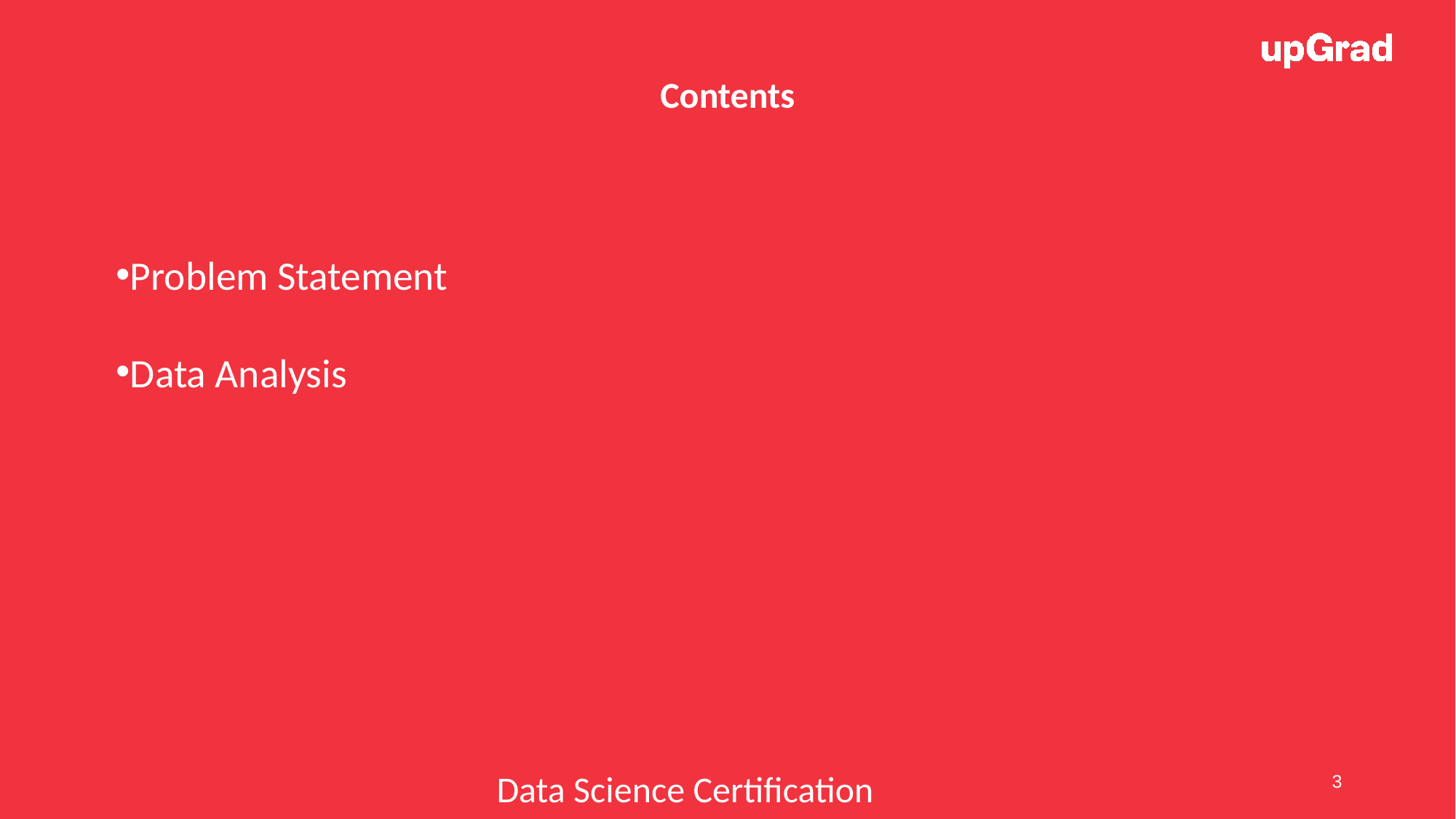

Contents
Problem Statement

Data Analysis

Data Science Certification Program
3